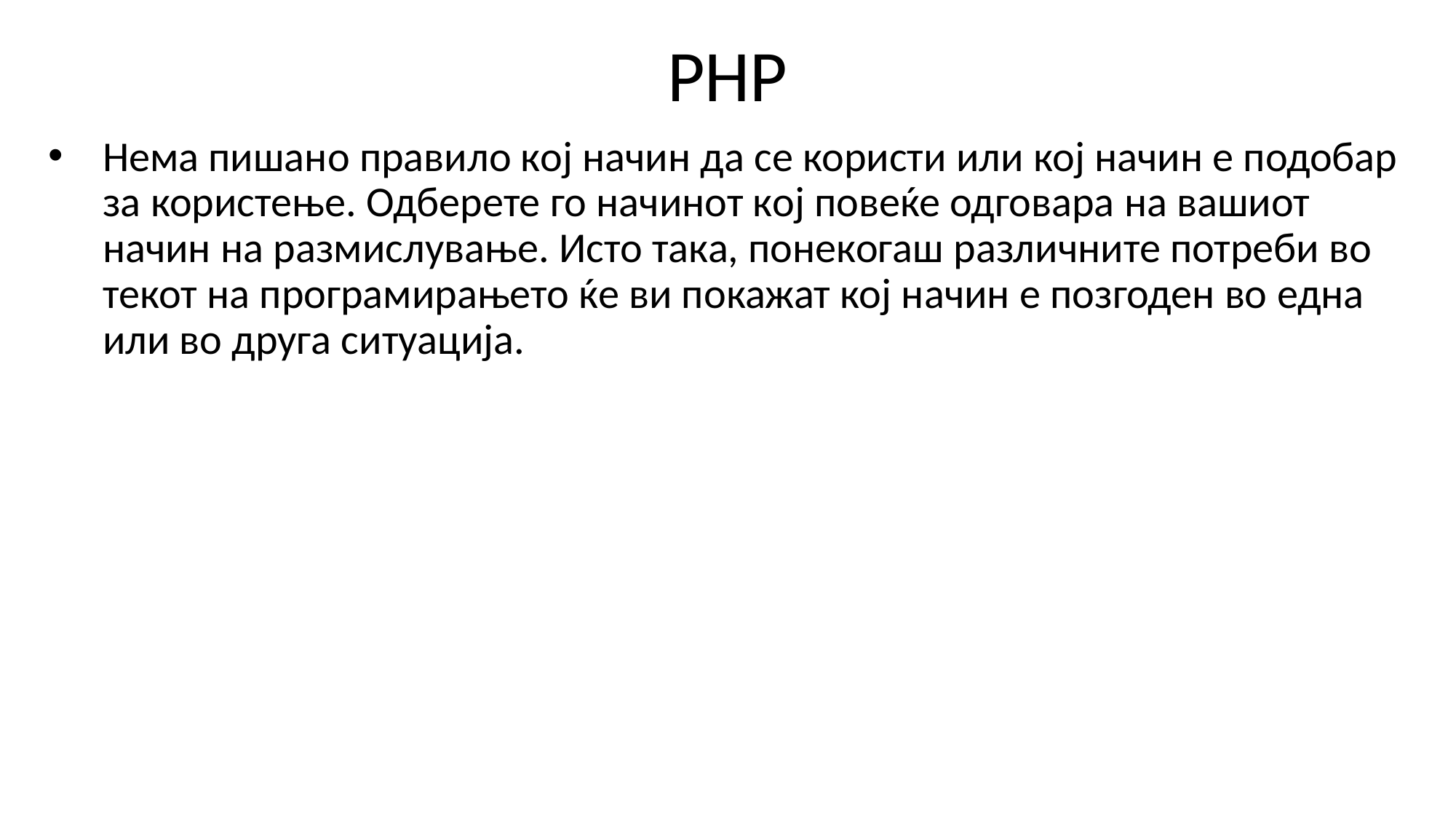

# PHP
Нема пишано правило кој начин да се користи или кој начин е подобар за користење. Одберете го начинот кој повеќе одговара на вашиот начин на размислување. Исто така, понекогаш различните потреби во текот на програмирањето ќе ви покажат кој начин е позгоден во една или во друга ситуација.